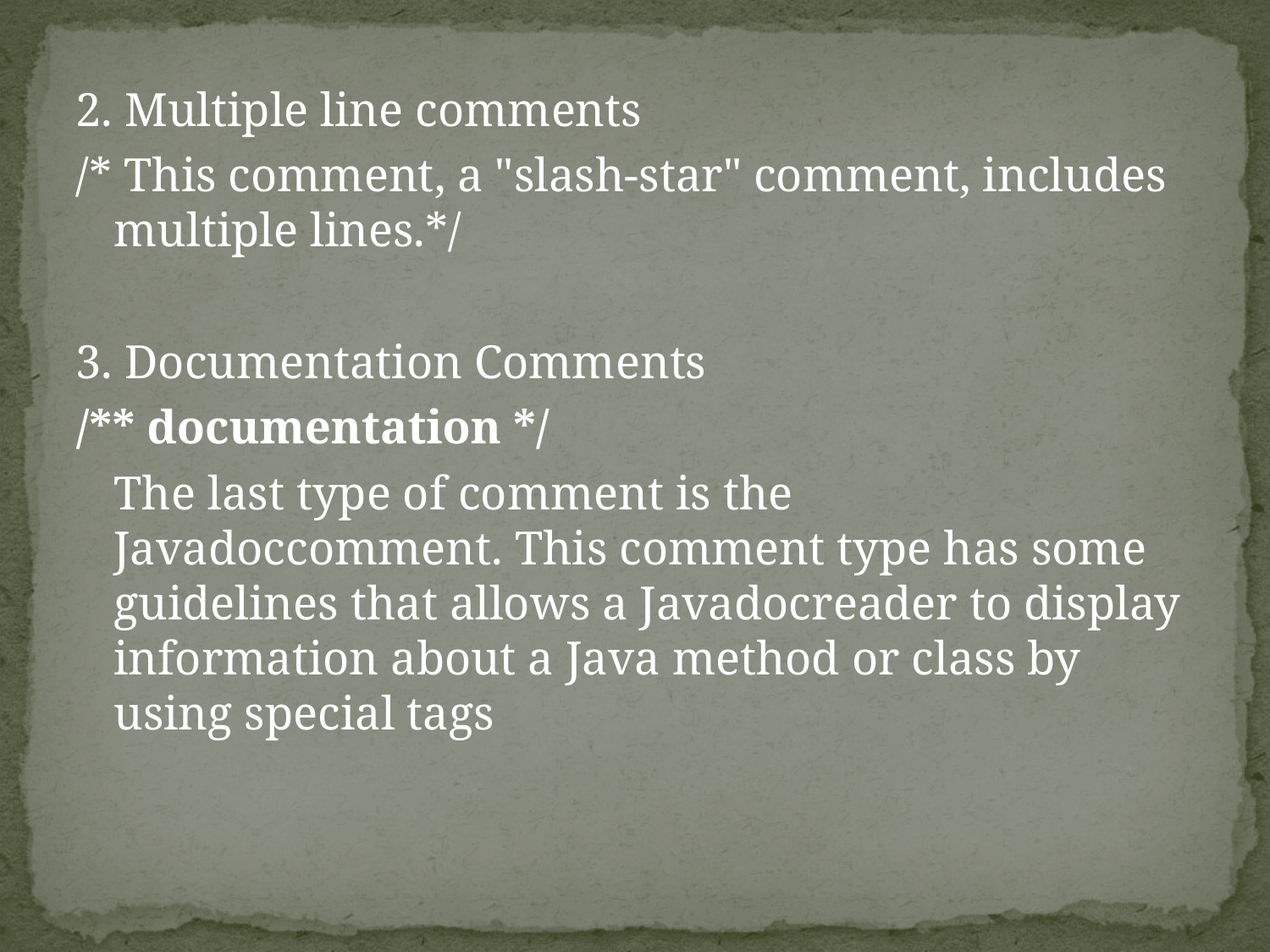

2. Multiple line comments
/* This comment, a "slash-star" comment, includes multiple lines.*/

3. Documentation Comments
/** documentation */
	The last type of comment is the Javadoccomment. This comment type has some guidelines that allows a Javadocreader to display information about a Java method or class by using special tags